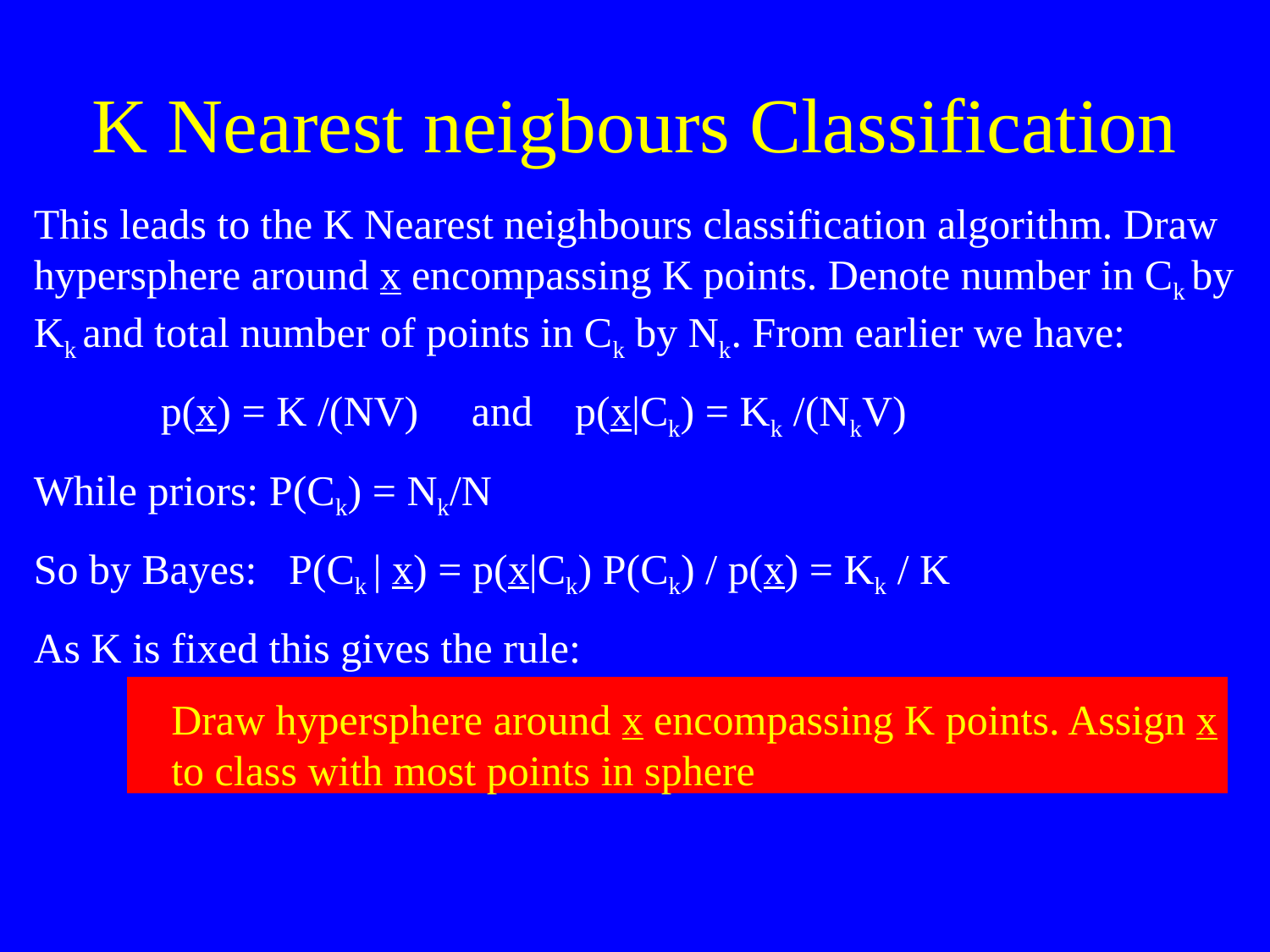

# K Nearest neigbours Classification
This leads to the K Nearest neighbours classification algorithm. Draw hypersphere around x encompassing K points. Denote number in Ck by Kk and total number of points in Ck by Nk. From earlier we have:
	p(x) = K /(NV)     and    p(x|Ck) = Kk /(NkV)
While priors: P(Ck) = Nk/N
So by Bayes:   P(Ck | x) = p(x|Ck) P(Ck) / p(x) = Kk / K
As K is fixed this gives the rule:
	 Draw hypersphere around x encompassing K points. Assign x 	 to class with most points in sphere